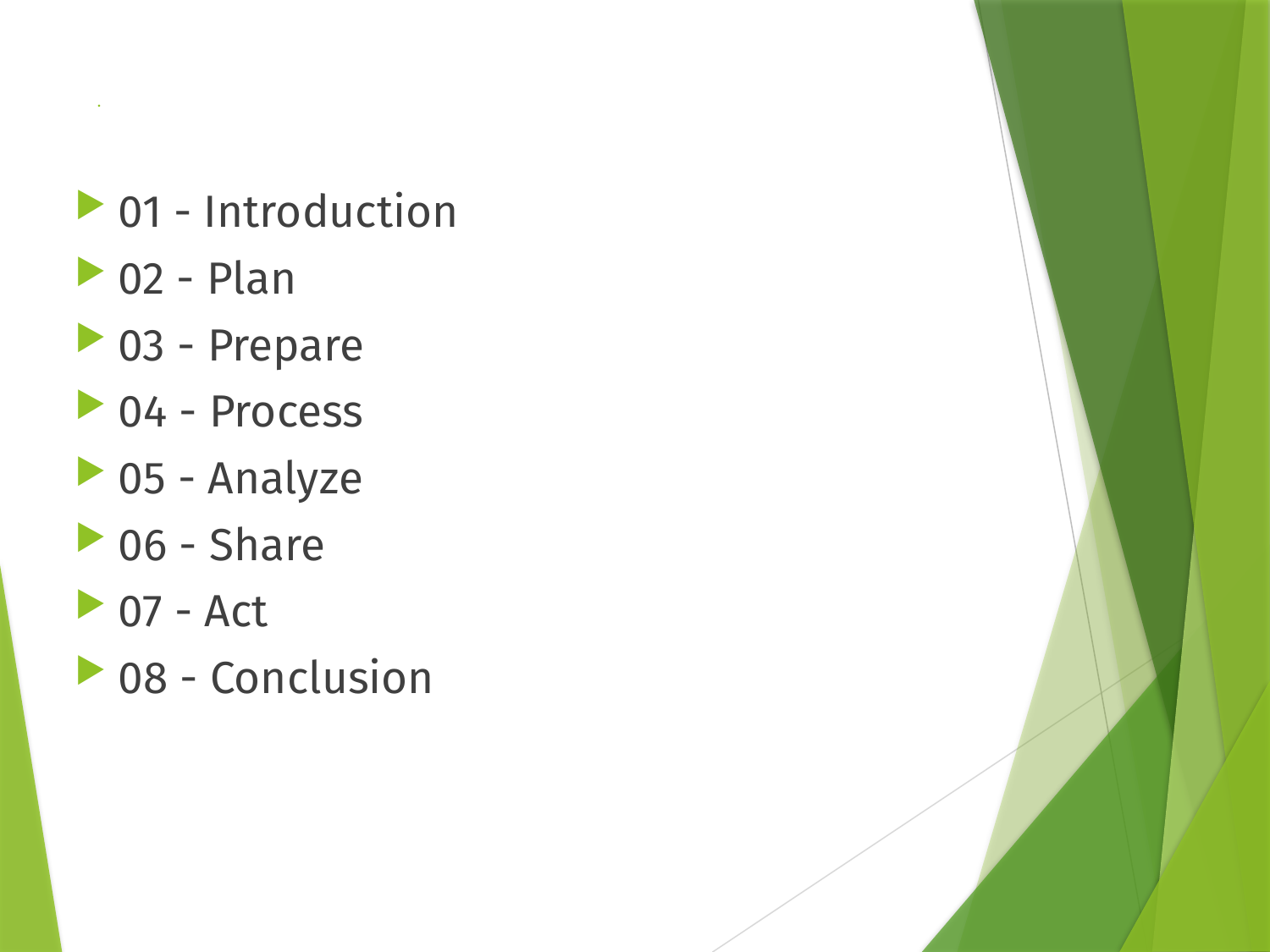

# .
01 - Introduction
02 - Plan
03 - Prepare
04 - Process
05 - Analyze
06 - Share
07 - Act
08 - Conclusion